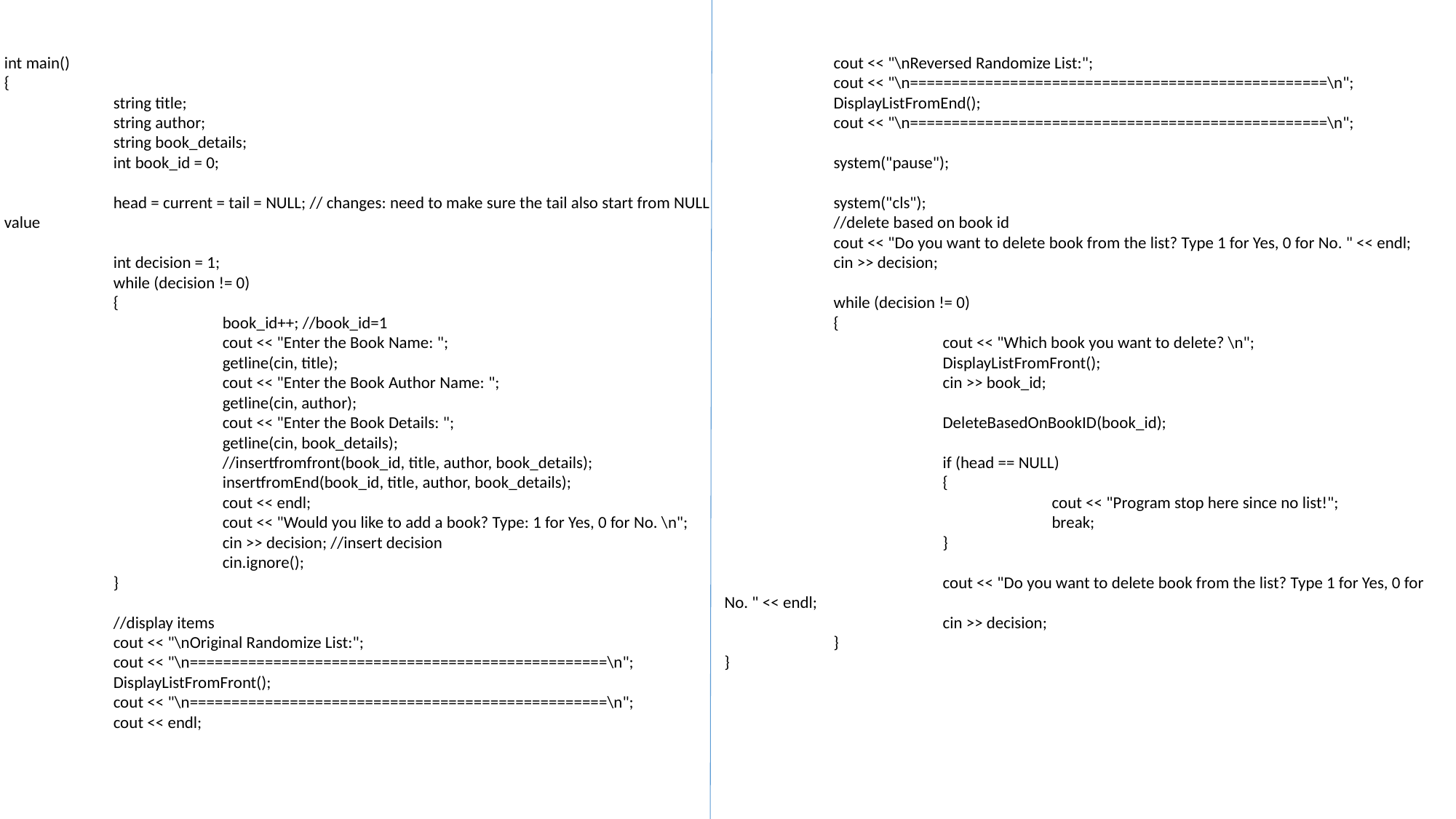

int main()
{
	string title;
	string author;
	string book_details;
	int book_id = 0;

	head = current = tail = NULL; // changes: need to make sure the tail also start from NULL value

	int decision = 1;
	while (decision != 0)
	{
		book_id++; //book_id=1
		cout << "Enter the Book Name: ";
		getline(cin, title);
		cout << "Enter the Book Author Name: ";
		getline(cin, author);
		cout << "Enter the Book Details: ";
		getline(cin, book_details);
		//insertfromfront(book_id, title, author, book_details);
		insertfromEnd(book_id, title, author, book_details);
		cout << endl;
		cout << "Would you like to add a book? Type: 1 for Yes, 0 for No. \n";
		cin >> decision; //insert decision
		cin.ignore();
	}

	//display items
	cout << "\nOriginal Randomize List:";
	cout << "\n==================================================\n";
	DisplayListFromFront();
	cout << "\n==================================================\n";
	cout << endl;
	cout << "\nReversed Randomize List:";
	cout << "\n==================================================\n";
	DisplayListFromEnd();
	cout << "\n==================================================\n";

	system("pause");

	system("cls");
	//delete based on book id
	cout << "Do you want to delete book from the list? Type 1 for Yes, 0 for No. " << endl;
	cin >> decision;

	while (decision != 0)
	{
		cout << "Which book you want to delete? \n";
		DisplayListFromFront();
		cin >> book_id;

		DeleteBasedOnBookID(book_id);

		if (head == NULL)
		{
			cout << "Program stop here since no list!";
			break;
		}

		cout << "Do you want to delete book from the list? Type 1 for Yes, 0 for No. " << endl;
		cin >> decision;
	}
}